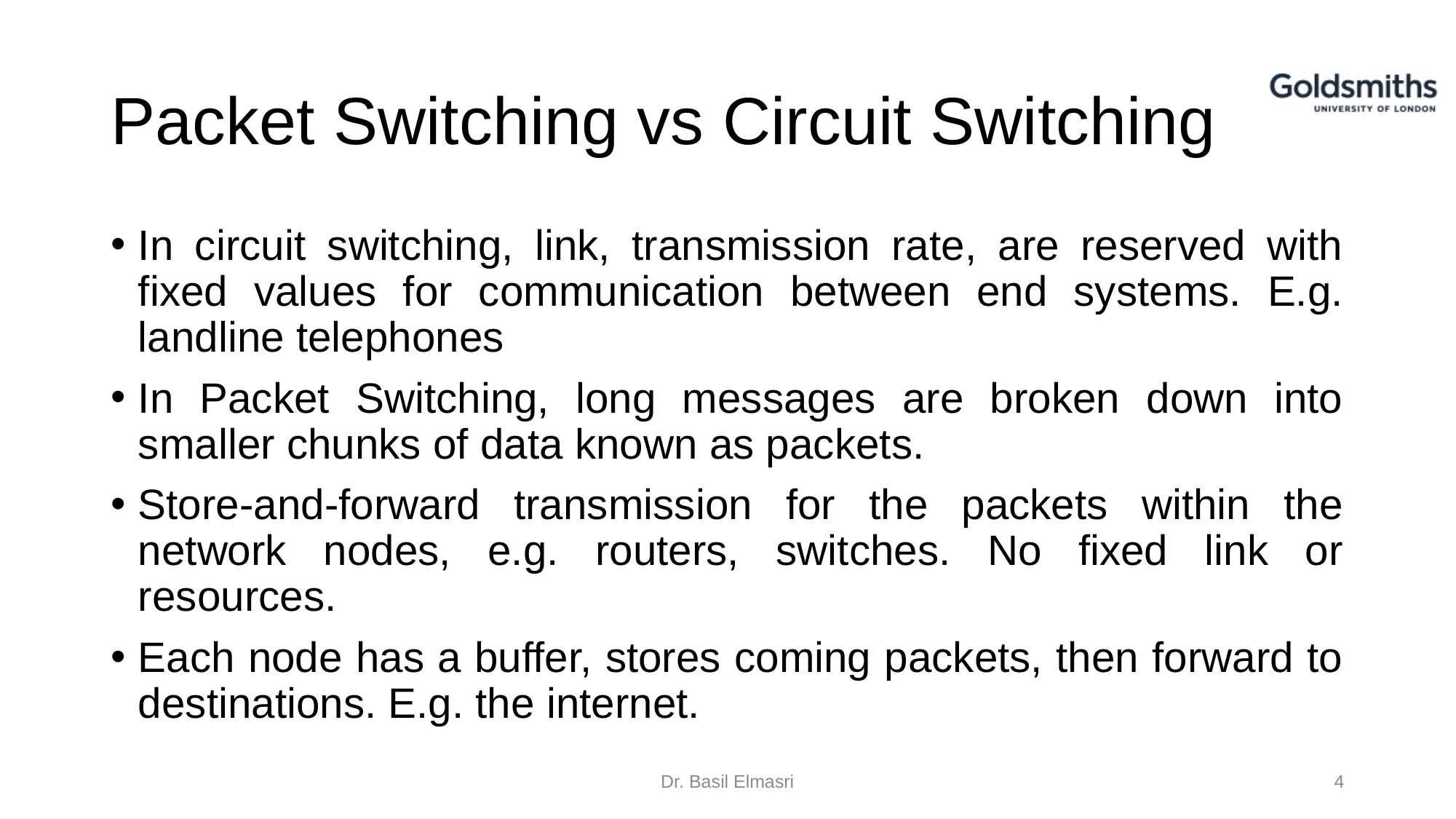

# Packet Switching vs Circuit Switching
In circuit switching, link, transmission rate, are reserved with fixed values for communication between end systems. E.g. landline telephones
In Packet Switching, long messages are broken down into smaller chunks of data known as packets.
Store-and-forward transmission for the packets within the network nodes, e.g. routers, switches. No fixed link or resources.
Each node has a buffer, stores coming packets, then forward to destinations. E.g. the internet.
Dr. Basil Elmasri
4